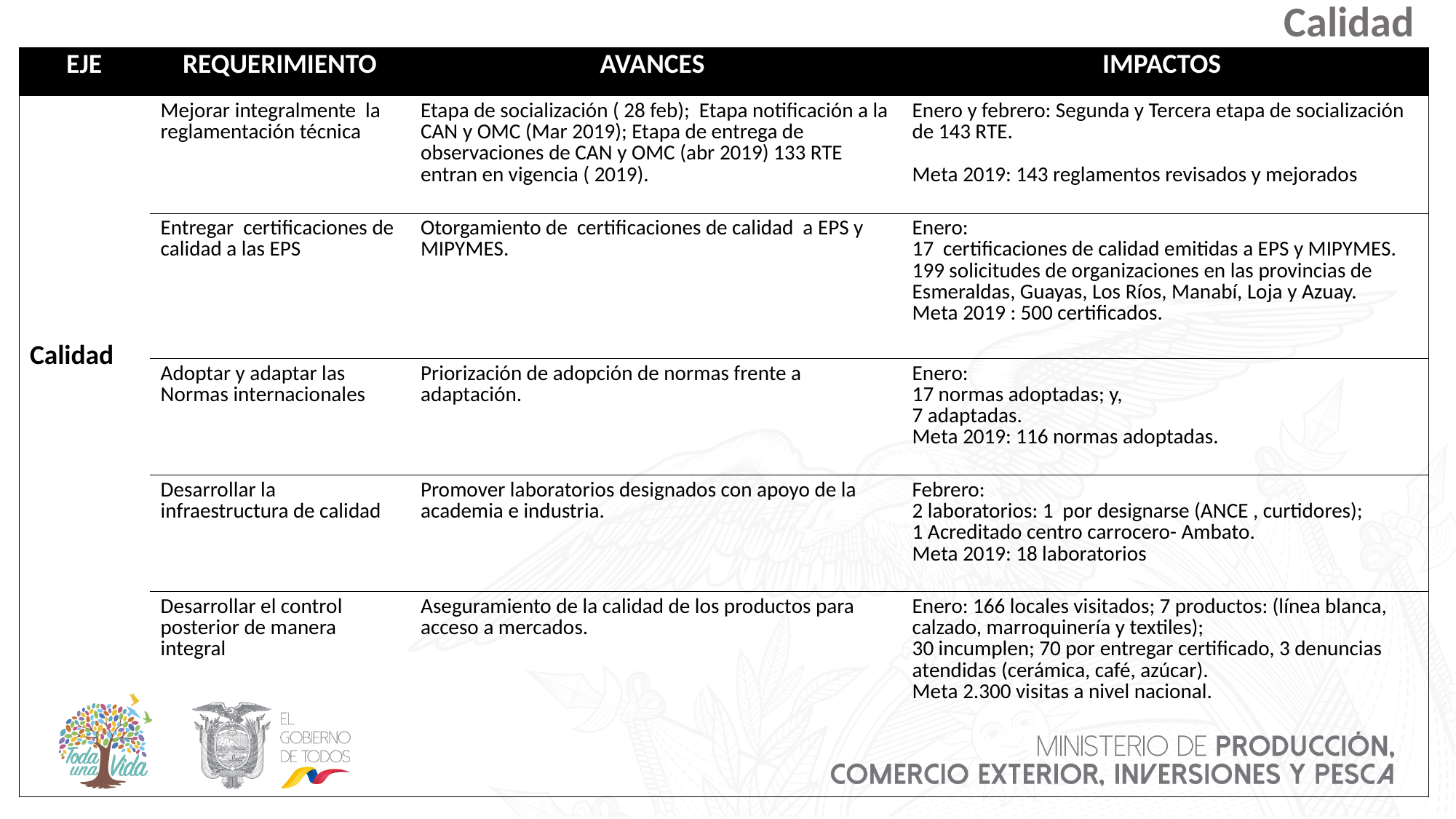

Calidad
| EJE | REQUERIMIENTO | AVANCES | IMPACTOS |
| --- | --- | --- | --- |
| Calidad | Mejorar integralmente la reglamentación técnica | Etapa de socialización ( 28 feb); Etapa notificación a la CAN y OMC (Mar 2019); Etapa de entrega de observaciones de CAN y OMC (abr 2019) 133 RTE entran en vigencia ( 2019). | Enero y febrero: Segunda y Tercera etapa de socialización de 143 RTE. Meta 2019: 143 reglamentos revisados y mejorados |
|  | Entregar certificaciones de calidad a las EPS | Otorgamiento de certificaciones de calidad a EPS y MIPYMES. | Enero: 17  certificaciones de calidad emitidas a EPS y MIPYMES. 199 solicitudes de organizaciones en las provincias de Esmeraldas, Guayas, Los Ríos, Manabí, Loja y Azuay. Meta 2019 : 500 certificados. |
|  | Adoptar y adaptar las Normas internacionales | Priorización de adopción de normas frente a adaptación. | Enero: 17 normas adoptadas; y, 7 adaptadas. Meta 2019: 116 normas adoptadas. |
|  | Desarrollar la infraestructura de calidad | Promover laboratorios designados con apoyo de la academia e industria. | Febrero: 2 laboratorios: 1 por designarse (ANCE , curtidores); 1 Acreditado centro carrocero- Ambato. Meta 2019: 18 laboratorios |
|  | Desarrollar el control posterior de manera integral | Aseguramiento de la calidad de los productos para acceso a mercados. | Enero: 166 locales visitados; 7 productos: (línea blanca, calzado, marroquinería y textiles); 30 incumplen; 70 por entregar certificado, 3 denuncias atendidas (cerámica, café, azúcar). Meta 2.300 visitas a nivel nacional. |